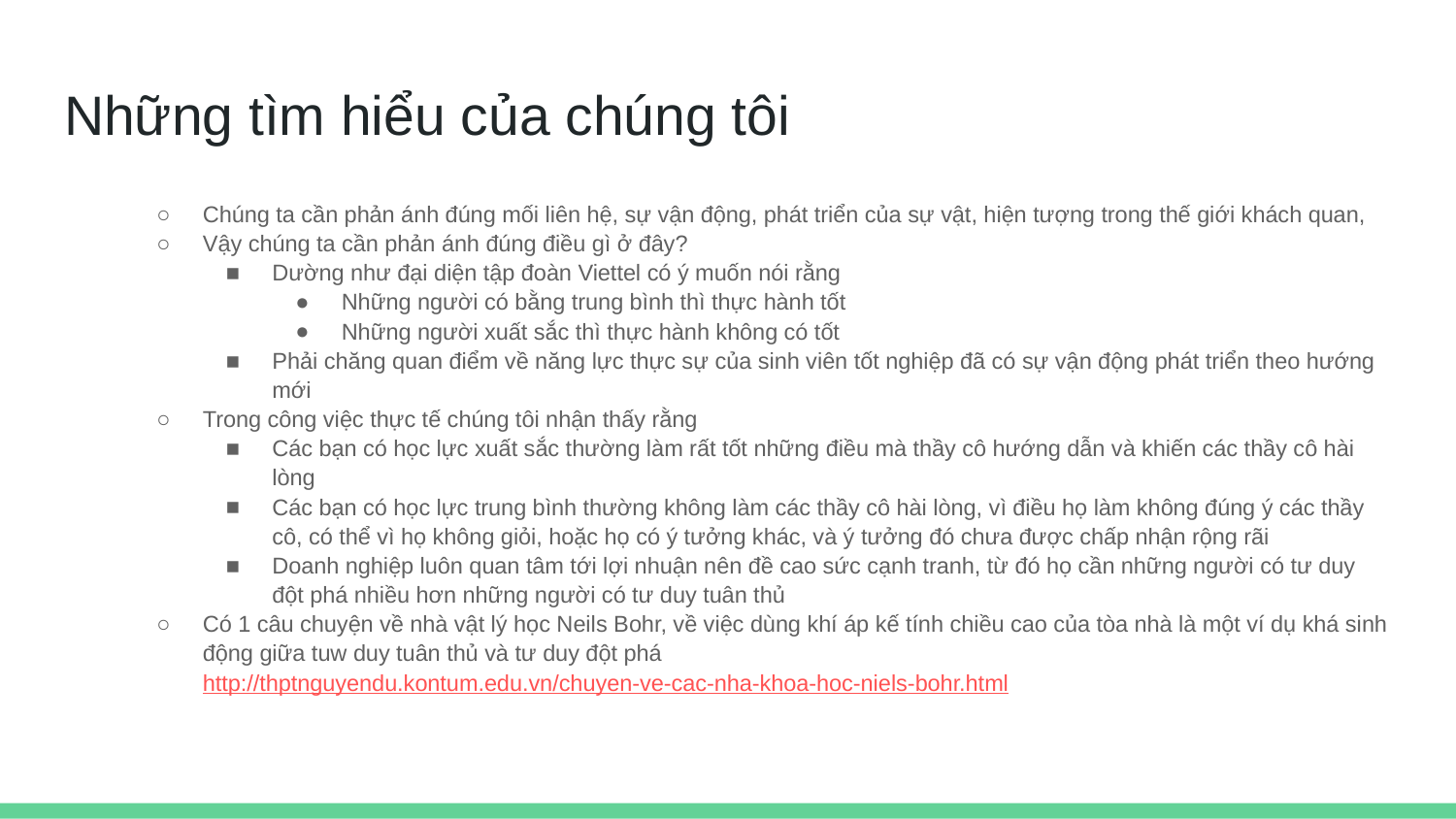

# Những tìm hiểu của chúng tôi

Chúng ta cần phản ánh đúng mối liên hệ, sự vận động, phát triển của sự vật, hiện tượng trong thế giới khách quan,
Vậy chúng ta cần phản ánh đúng điều gì ở đây?
Dường như đại diện tập đoàn Viettel có ý muốn nói rằng
Những người có bằng trung bình thì thực hành tốt
Những người xuất sắc thì thực hành không có tốt
Phải chăng quan điểm về năng lực thực sự của sinh viên tốt nghiệp đã có sự vận động phát triển theo hướng mới
Trong công việc thực tế chúng tôi nhận thấy rằng
Các bạn có học lực xuất sắc thường làm rất tốt những điều mà thầy cô hướng dẫn và khiến các thầy cô hài lòng
Các bạn có học lực trung bình thường không làm các thầy cô hài lòng, vì điều họ làm không đúng ý các thầy cô, có thể vì họ không giỏi, hoặc họ có ý tưởng khác, và ý tưởng đó chưa được chấp nhận rộng rãi
Doanh nghiệp luôn quan tâm tới lợi nhuận nên đề cao sức cạnh tranh, từ đó họ cần những người có tư duy đột phá nhiều hơn những người có tư duy tuân thủ
Có 1 câu chuyện về nhà vật lý học Neils Bohr, về việc dùng khí áp kế tính chiều cao của tòa nhà là một ví dụ khá sinh động giữa tuw duy tuân thủ và tư duy đột phá http://thptnguyendu.kontum.edu.vn/chuyen-ve-cac-nha-khoa-hoc-niels-bohr.html